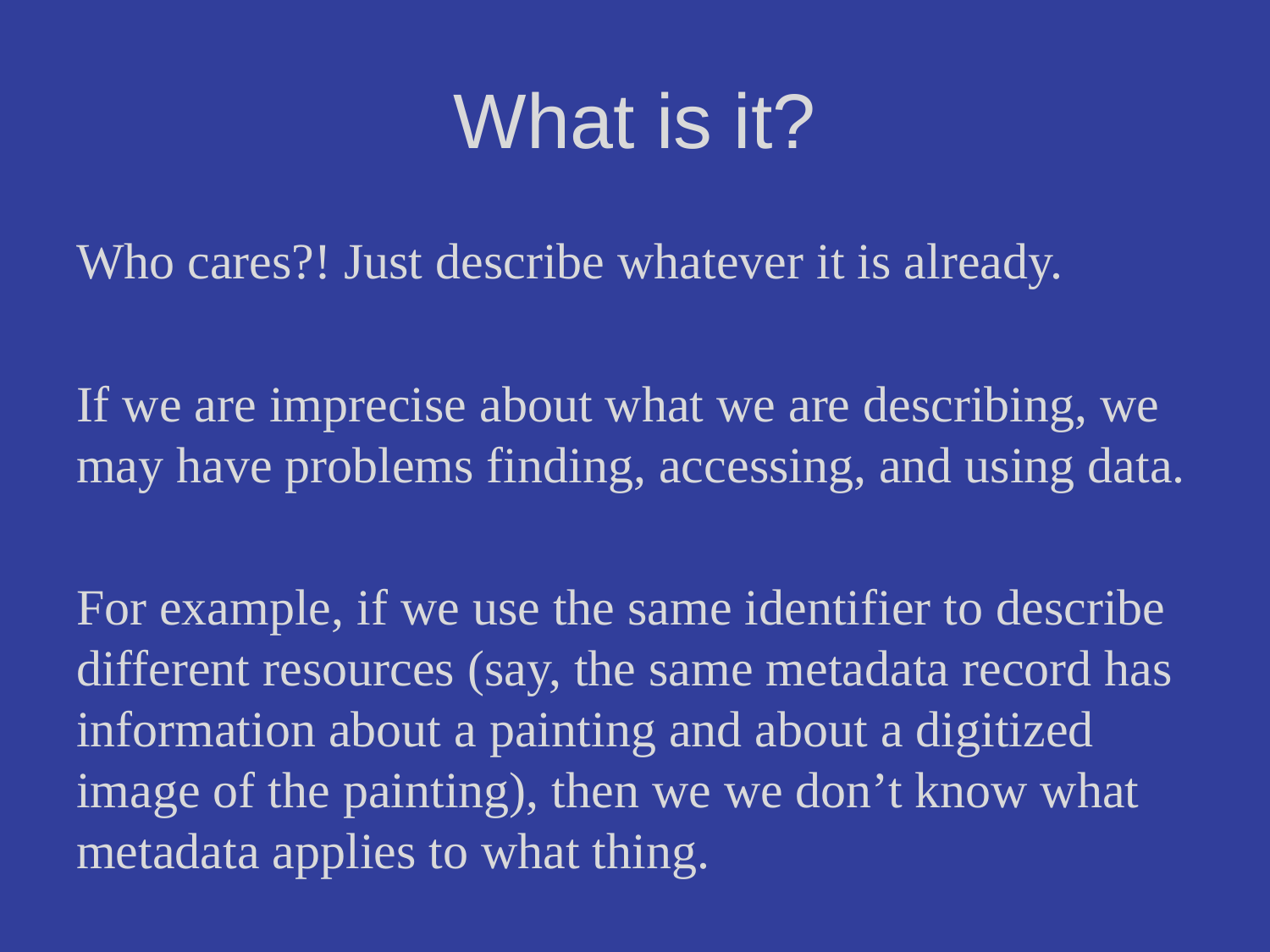

# What is it?
Who cares?! Just describe whatever it is already.

If we are imprecise about what we are describing, we may have problems finding, accessing, and using data.

For example, if we use the same identifier to describe different resources (say, the same metadata record has information about a painting and about a digitized image of the painting), then we we don’t know what metadata applies to what thing.